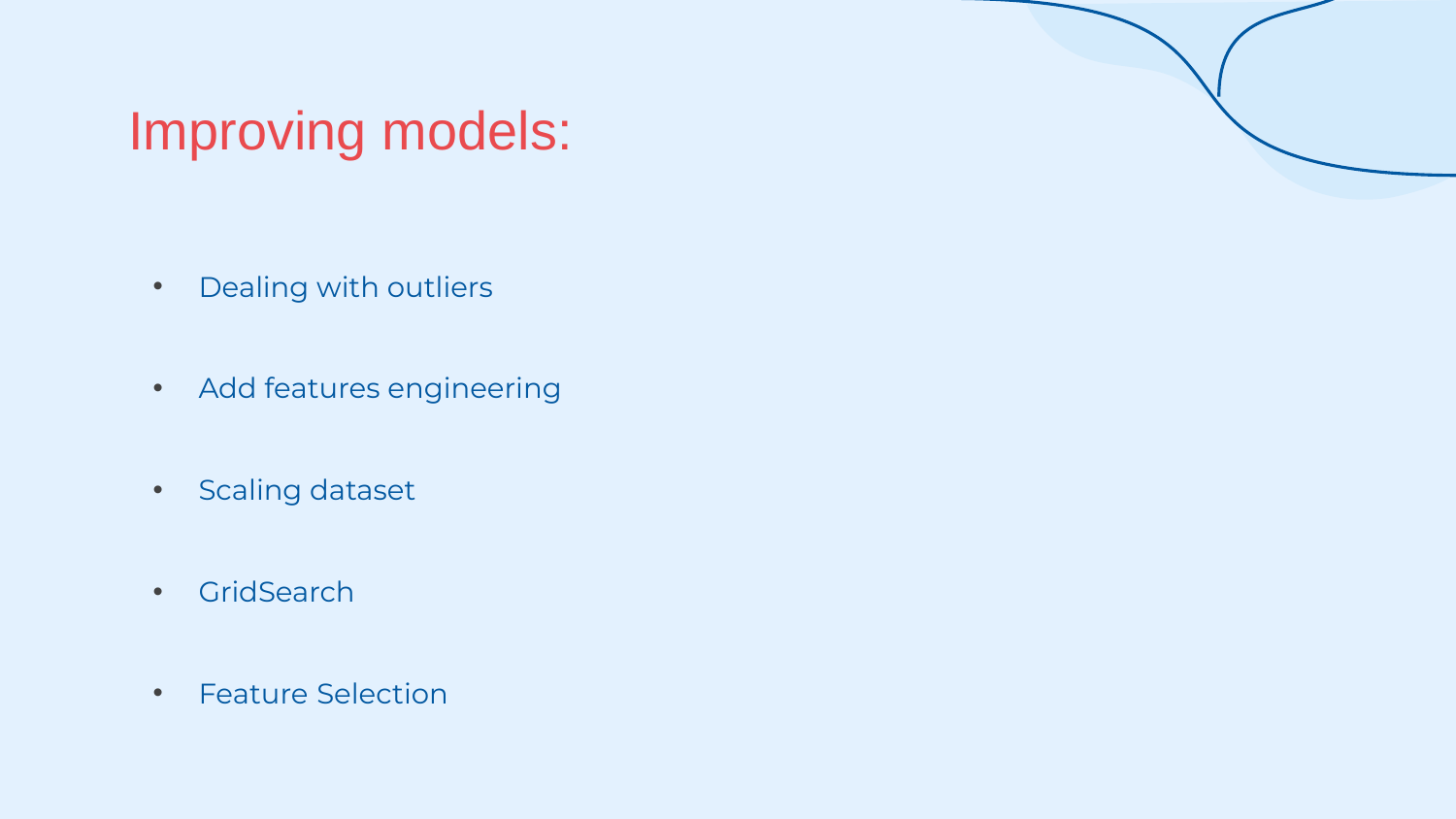

# Improving models:
Dealing with outliers
Add features engineering
Scaling dataset
GridSearch
Feature Selection